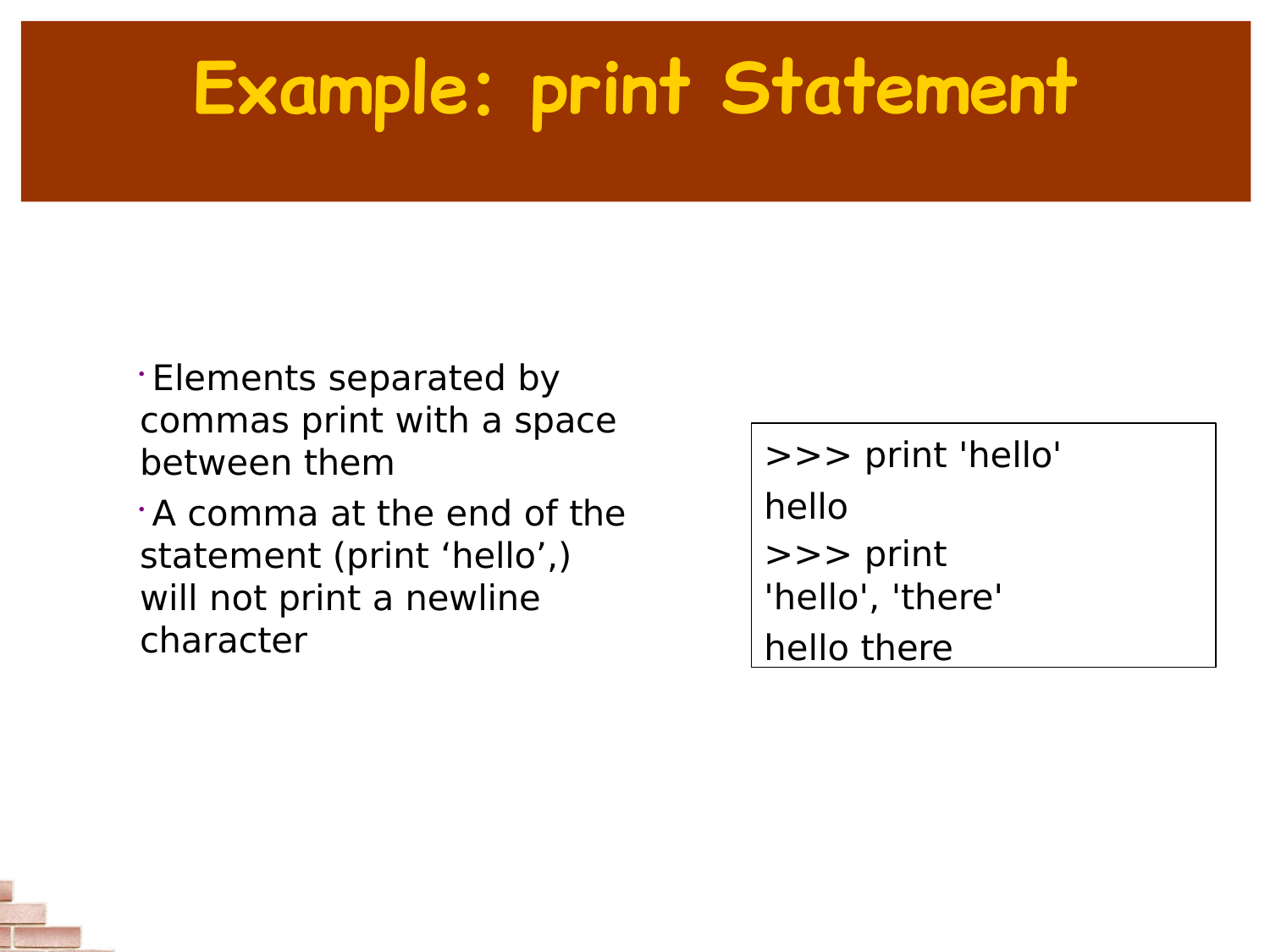

# Example: print Statement
	Elements separated by commas print with a space between them
	A comma at the end of the statement (print ‘hello’,) will not print a newline character
>>> print 'hello' hello
>>> print 'hello', 'there'
hello there